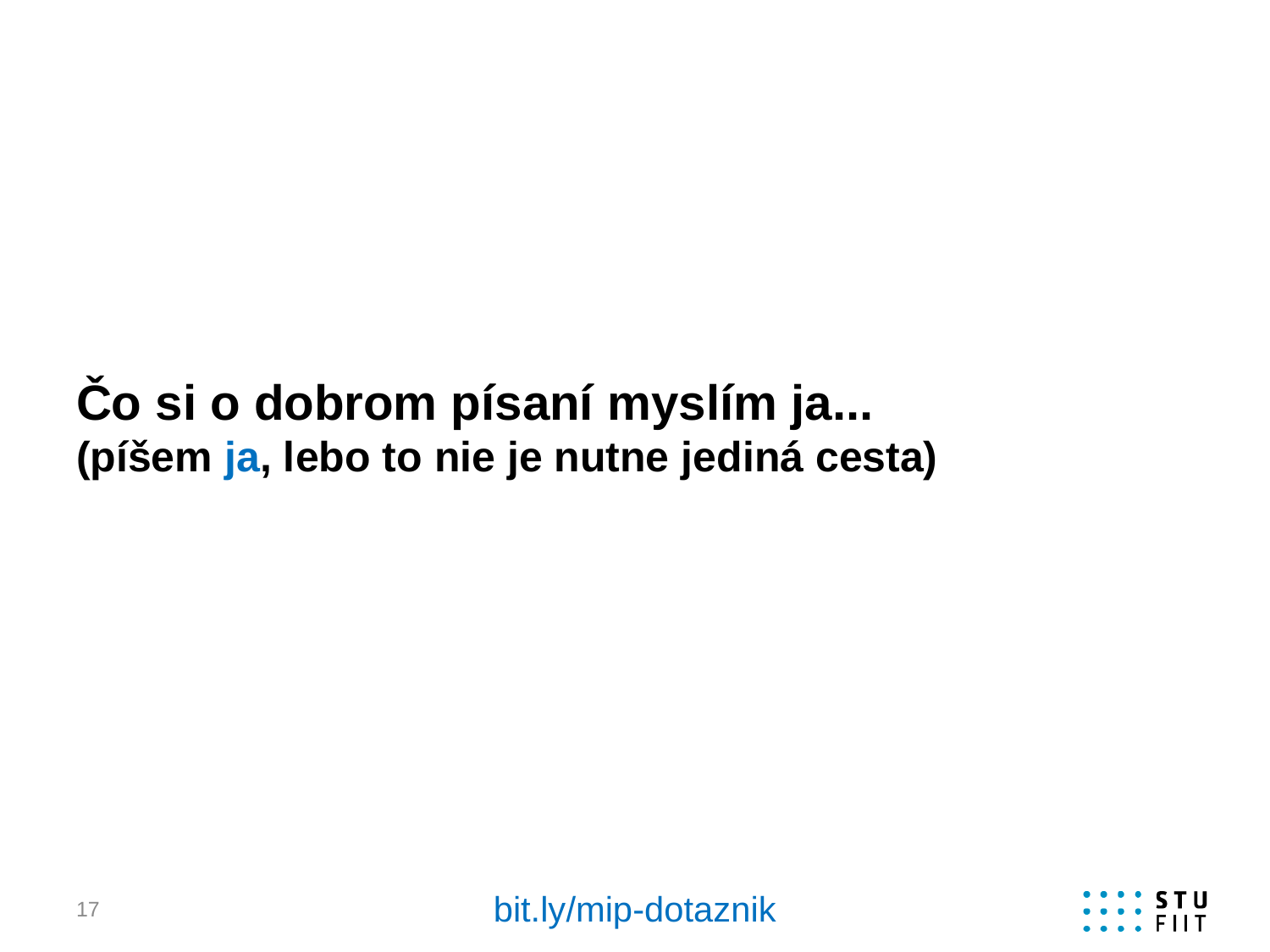

# Čo si o dobrom písaní myslím ja... (píšem ja, lebo to nie je nutne jediná cesta)
bit.ly/mip-dotaznik
17